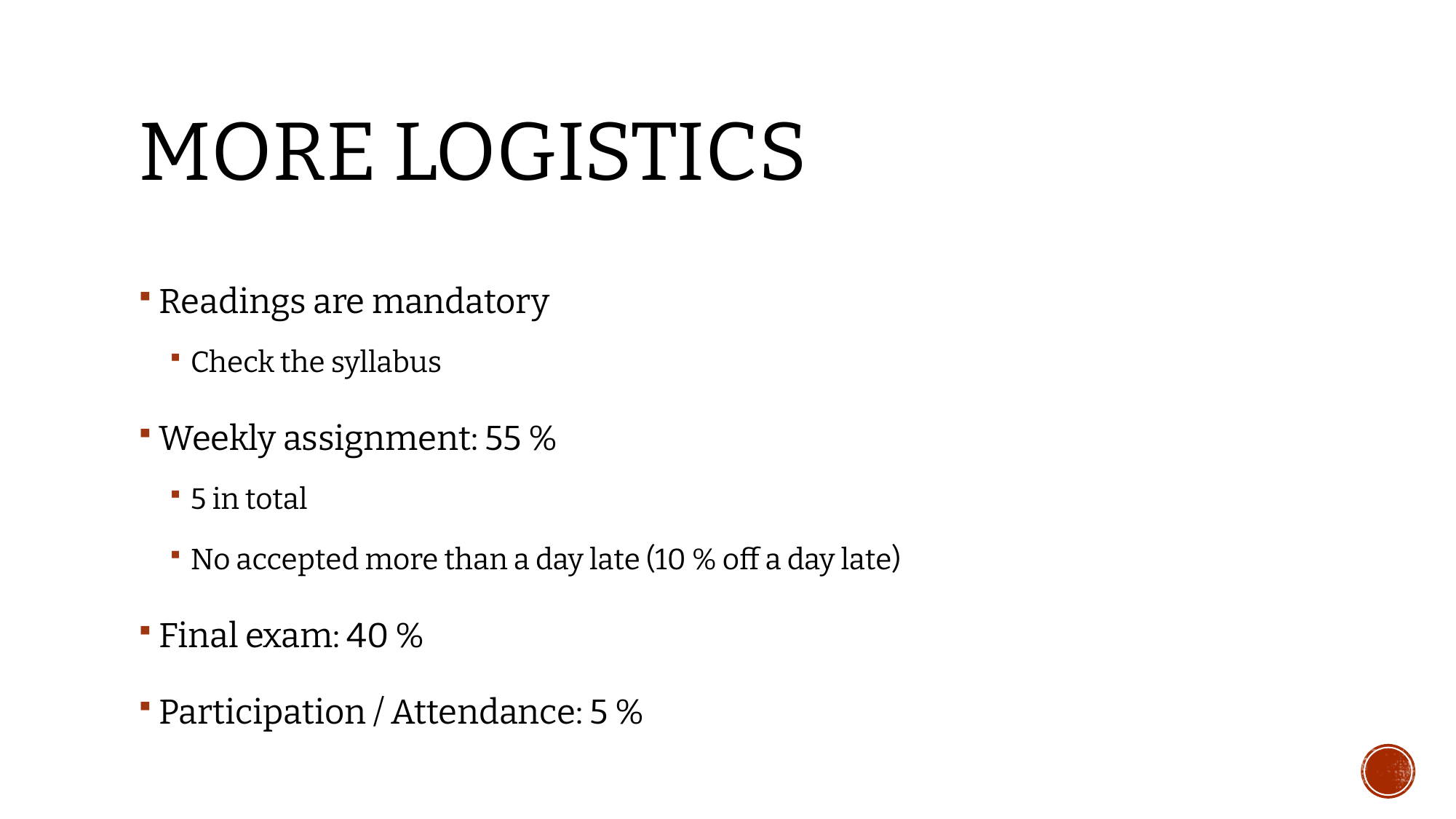

# More logistics
Readings are mandatory
Check the syllabus
Weekly assignment: 55 %
5 in total
No accepted more than a day late (10 % off a day late)
Final exam: 40 %
Participation / Attendance: 5 %